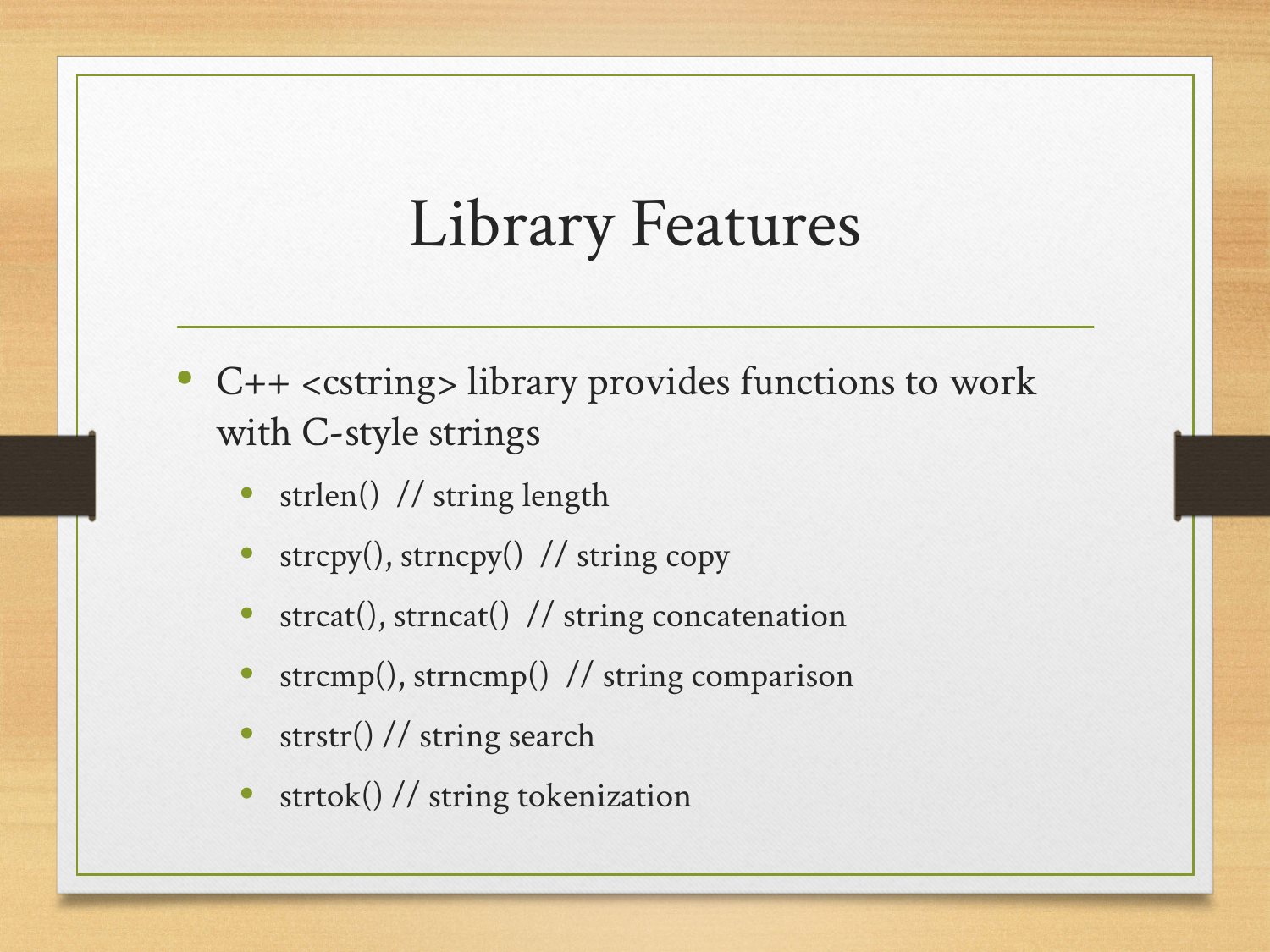

# Library Features
C++ <cstring> library provides functions to work with C-style strings
strlen()  // string length
strcpy(), strncpy()  // string copy
strcat(), strncat()  // string concatenation
strcmp(), strncmp()  // string comparison
strstr() // string search
strtok() // string tokenization